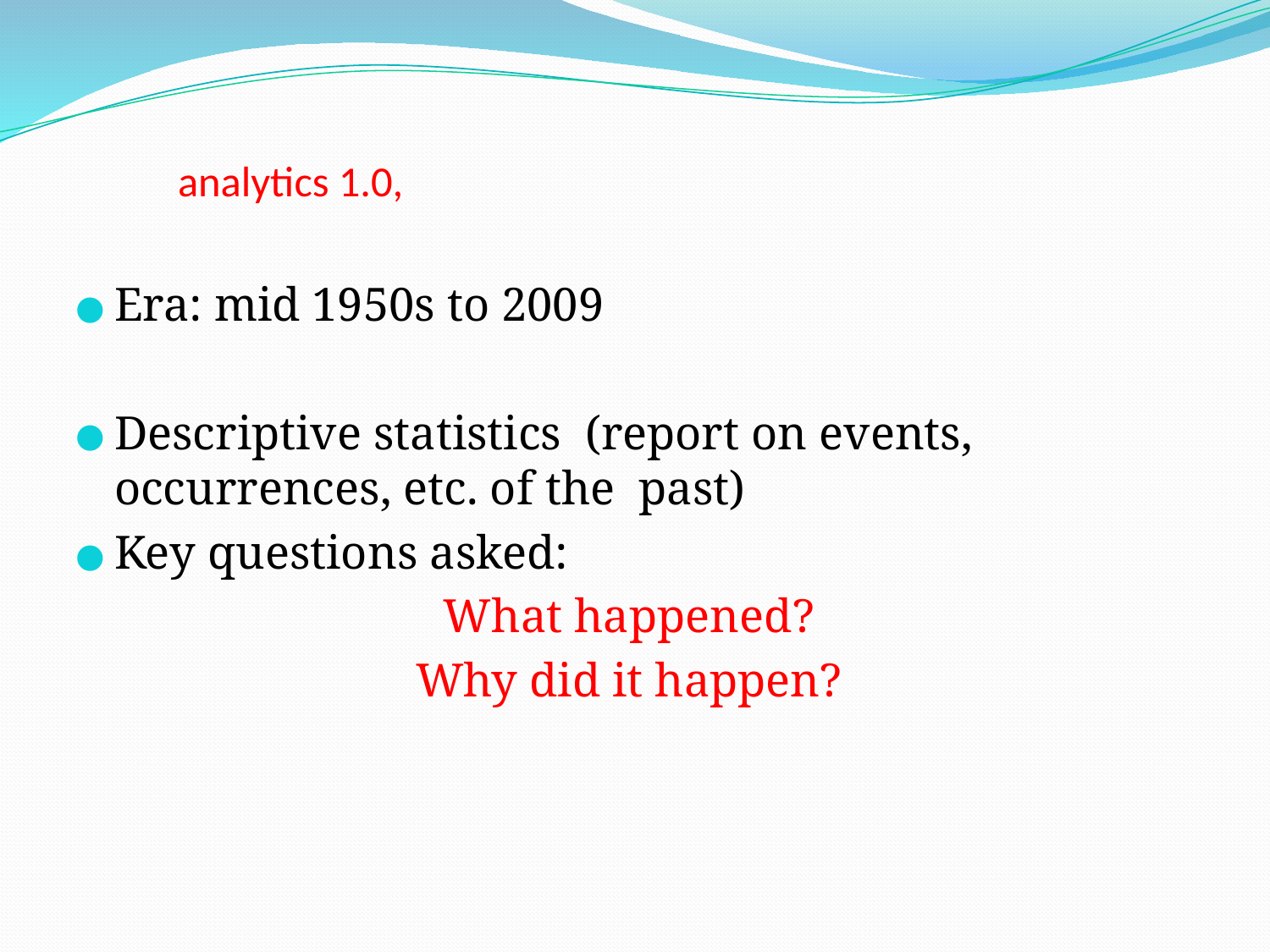

# analytics 1.0,
Era: mid 1950s to 2009

Descriptive statistics  (report on events,  occurrences, etc. of the  past)
Key questions asked:
What happened?
Why did it happen?